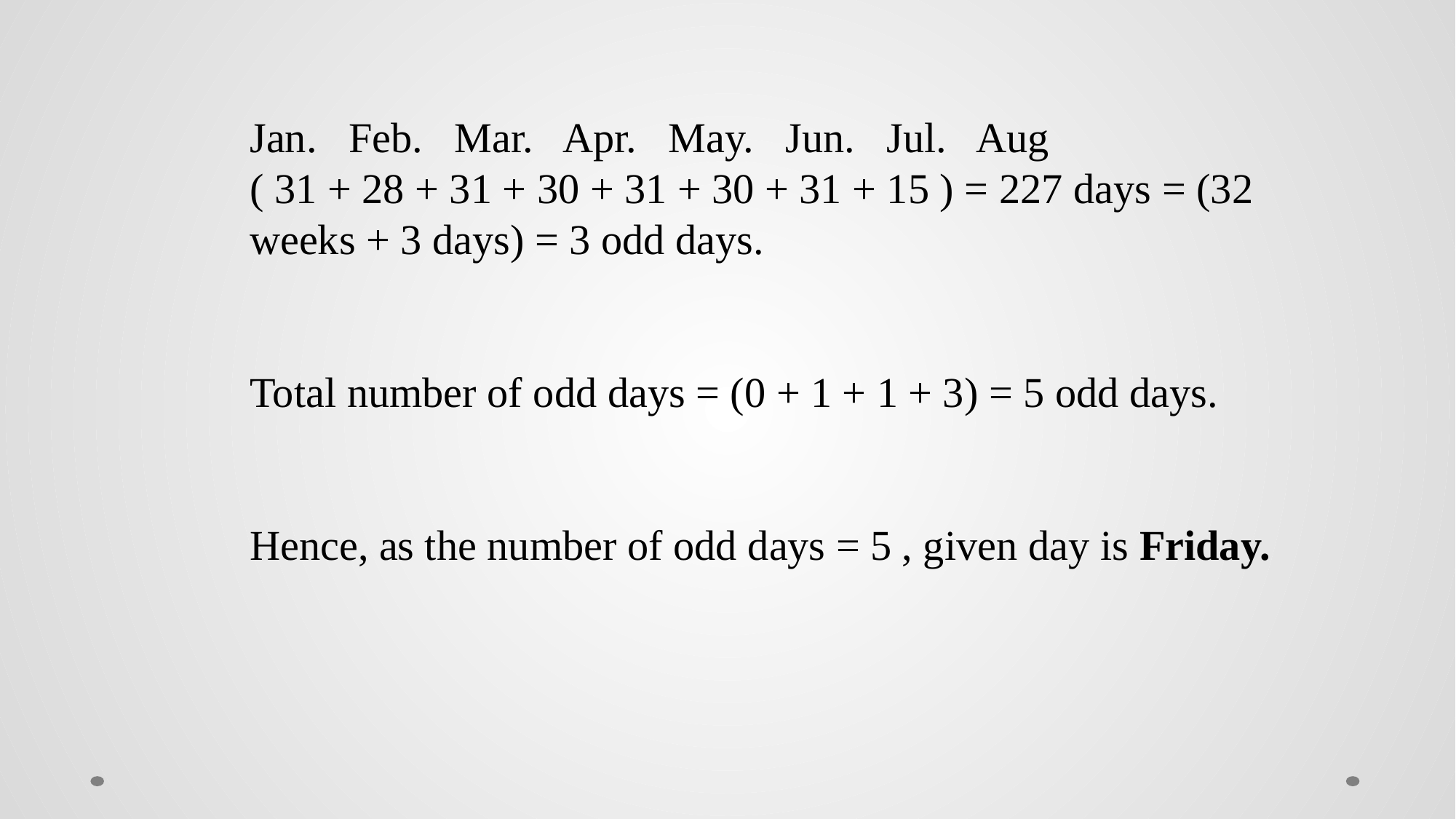

Jan.   Feb.   Mar.   Apr.   May.   Jun.   Jul.   Aug
( 31 + 28 + 31 + 30 + 31 + 30 + 31 + 15 ) = 227 days = (32 weeks + 3 days) = 3 odd days.

Total number of odd days = (0 + 1 + 1 + 3) = 5 odd days.

Hence, as the number of odd days = 5 , given day is Friday.